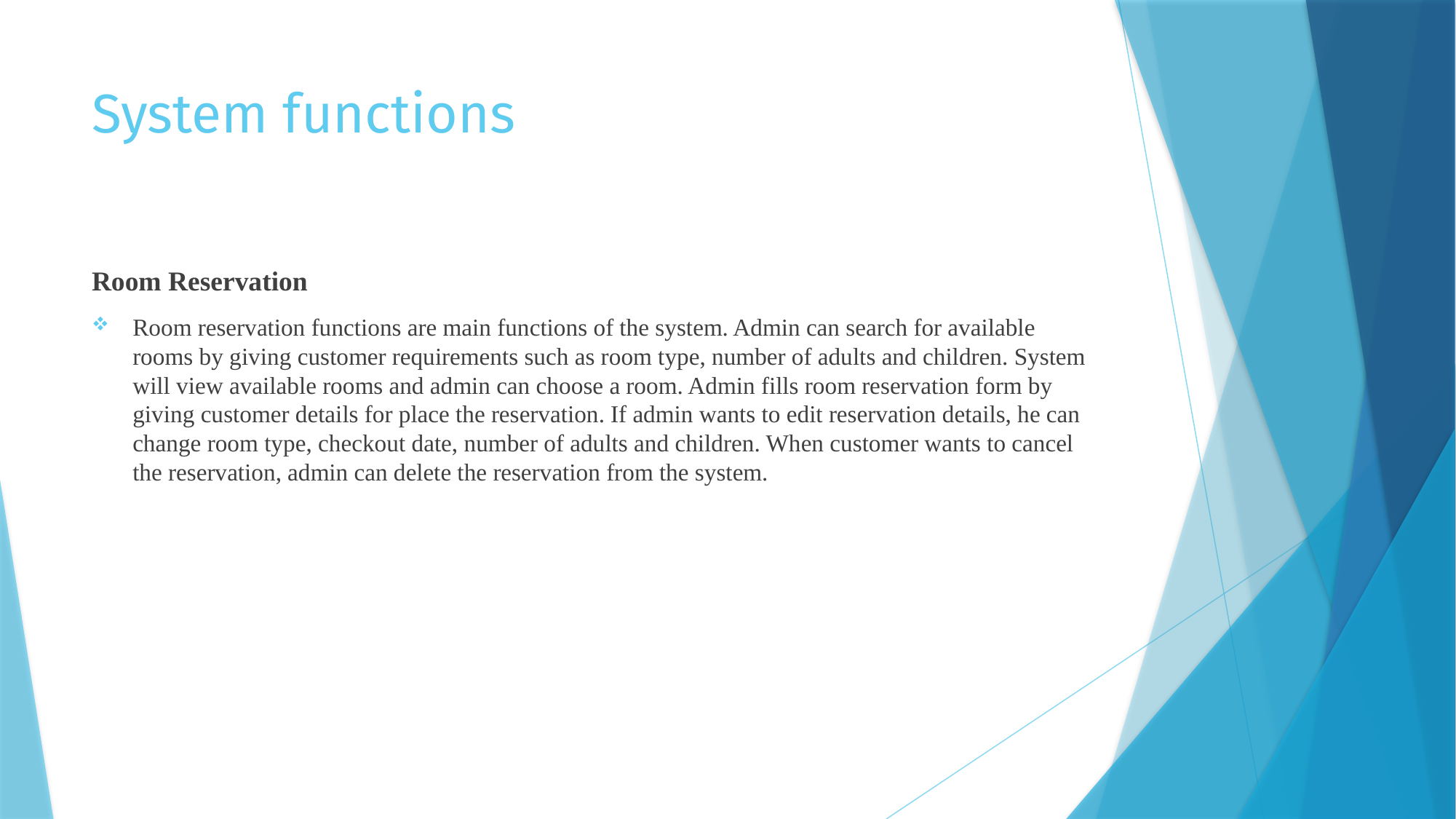

# System functions
Room Reservation
Room reservation functions are main functions of the system. Admin can search for available rooms by giving customer requirements such as room type, number of adults and children. System will view available rooms and admin can choose a room. Admin fills room reservation form by giving customer details for place the reservation. If admin wants to edit reservation details, he can change room type, checkout date, number of adults and children. When customer wants to cancel the reservation, admin can delete the reservation from the system.